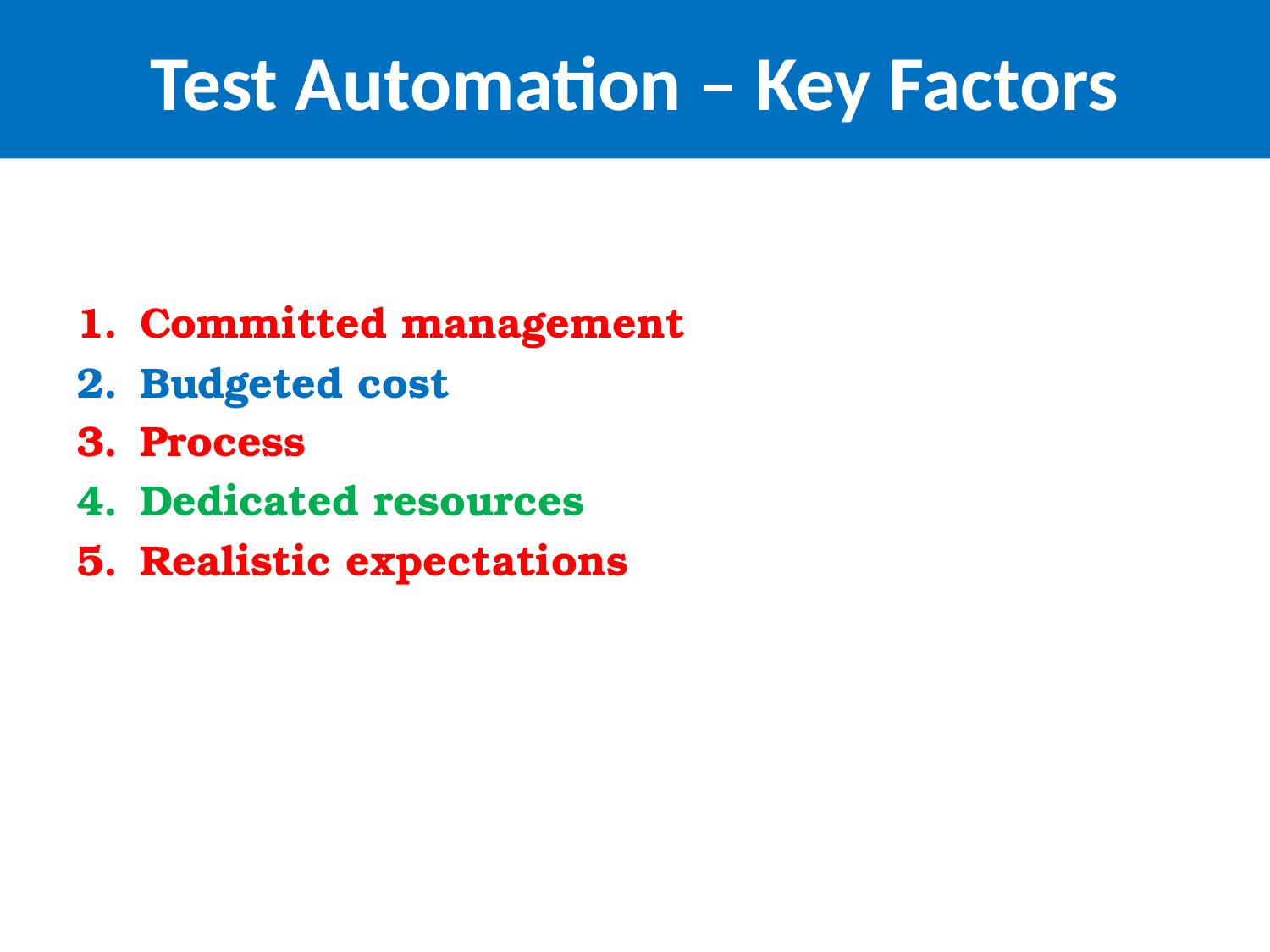

# Test Automation – Key Factors

Committed management
Budgeted cost
Process
Dedicated resources
Realistic expectations